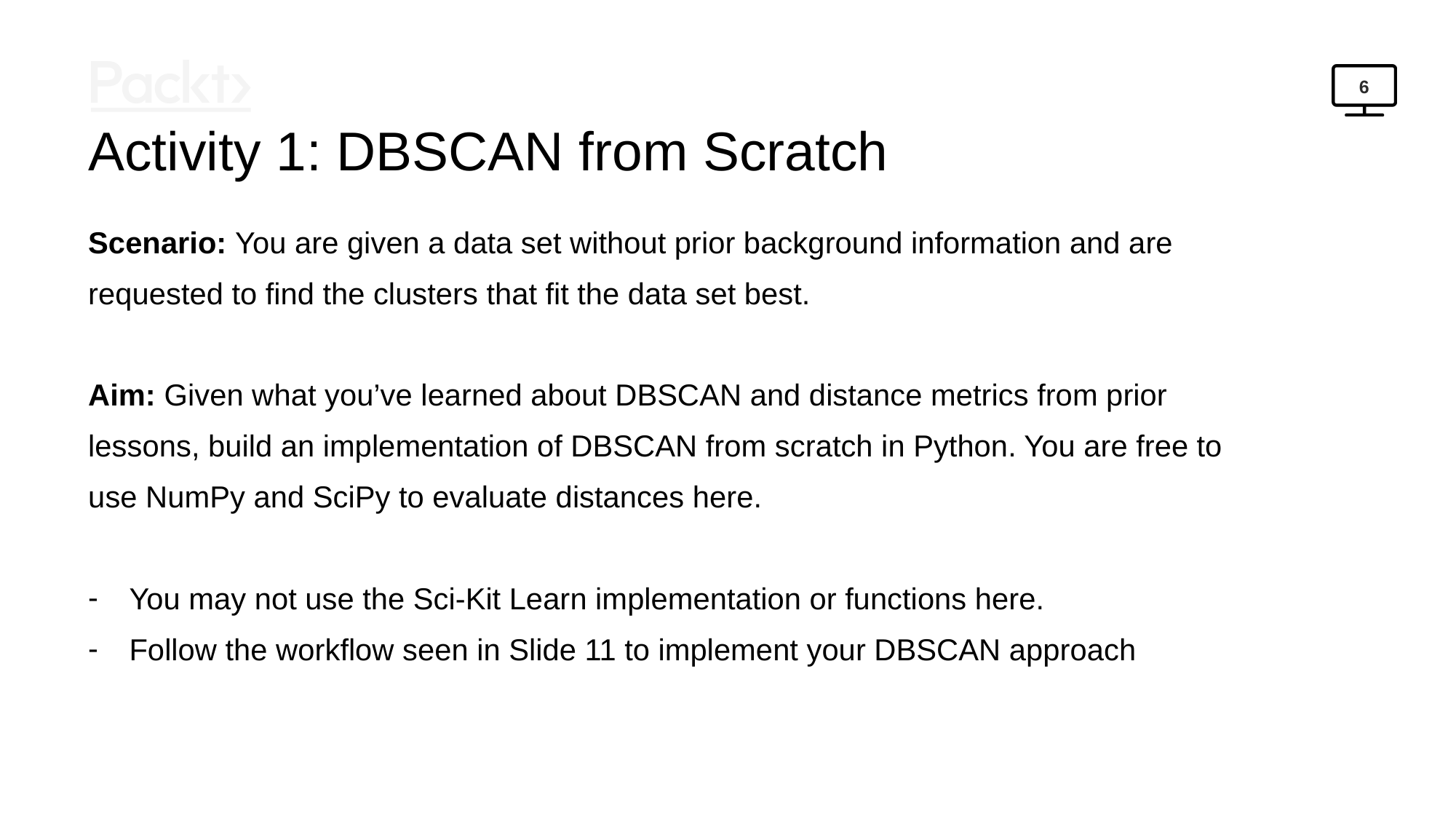

6
Activity 1: DBSCAN from Scratch
Scenario: You are given a data set without prior background information and are requested to find the clusters that fit the data set best.

Aim: Given what you’ve learned about DBSCAN and distance metrics from prior lessons, build an implementation of DBSCAN from scratch in Python. You are free to use NumPy and SciPy to evaluate distances here.

You may not use the Sci-Kit Learn implementation or functions here.
Follow the workflow seen in Slide 11 to implement your DBSCAN approach